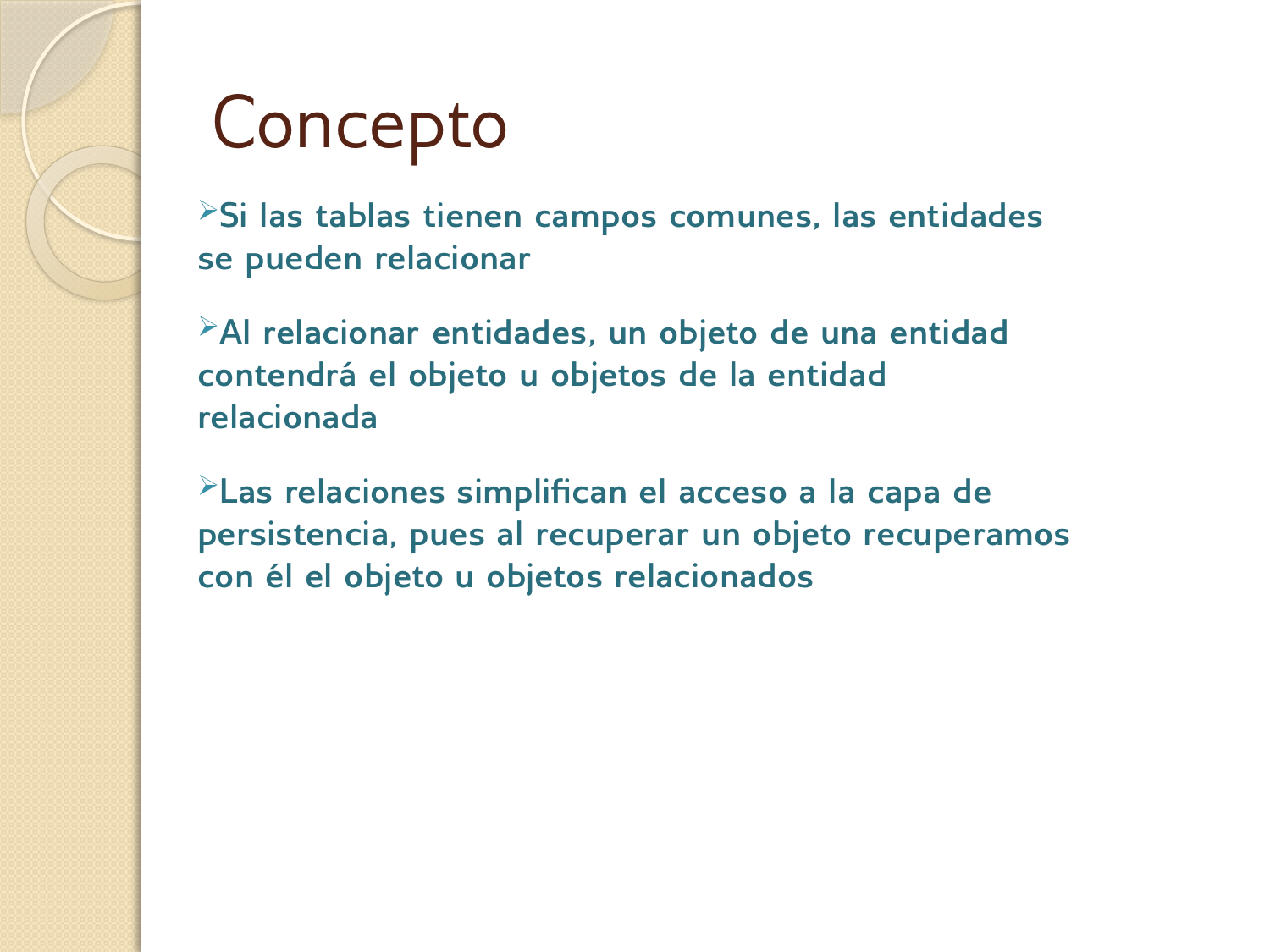

# Concepto
Si las tablas tienen campos comunes, las entidades se pueden relacionar
Al relacionar entidades, un objeto de una entidad contendrá el objeto u objetos de la entidad relacionada
Las relaciones simplifican el acceso a la capa de persistencia, pues al recuperar un objeto recuperamos con él el objeto u objetos relacionados